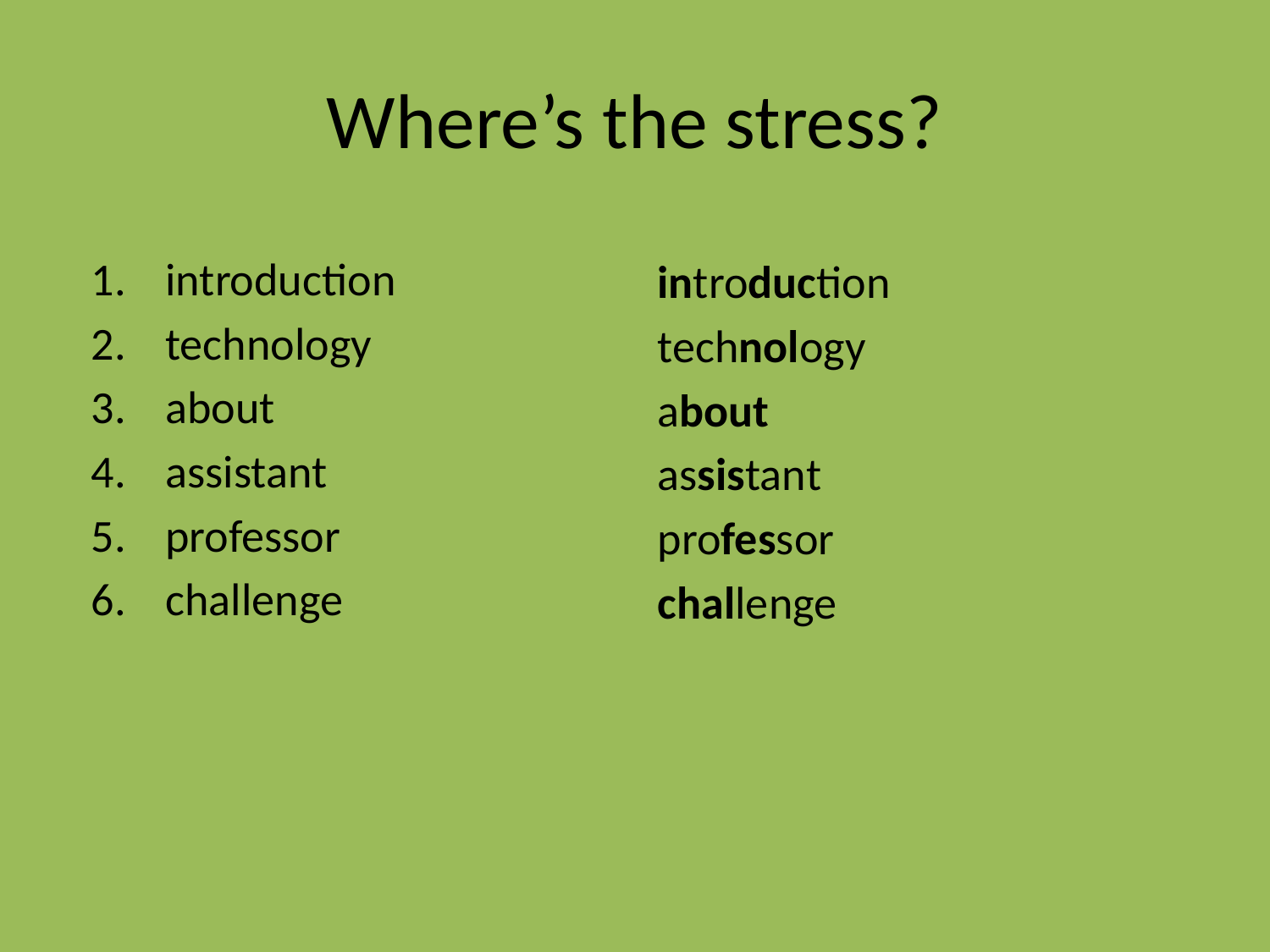

# Where’s the stress?
introduction
technology
about
assistant
professor
challenge
introduction
technology
about
assistant
professor
challenge